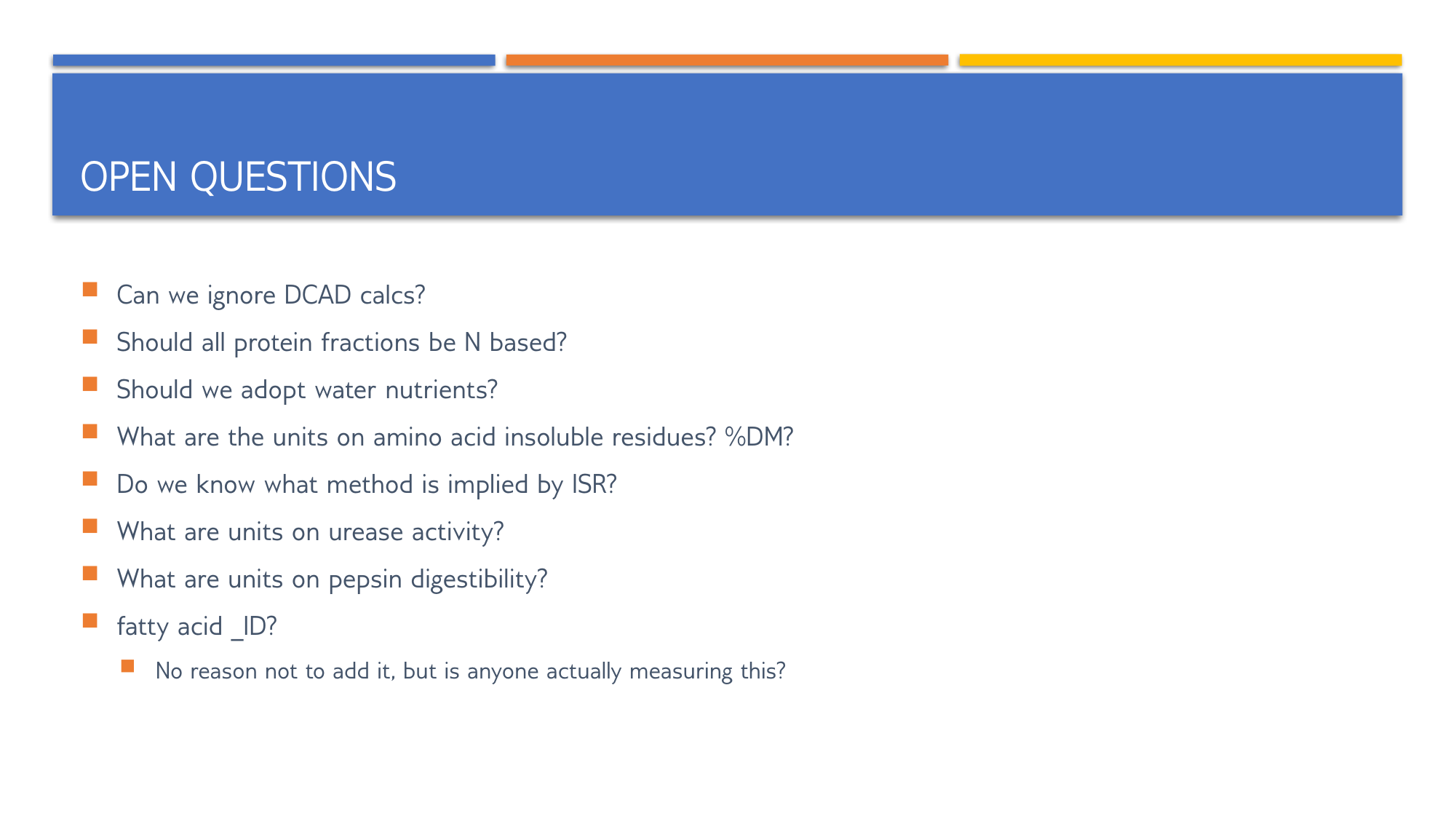

# Open questions
Can we ignore DCAD calcs?
Should all protein fractions be N based?
Should we adopt water nutrients?
What are the units on amino acid insoluble residues? %DM?
Do we know what method is implied by ISR?
What are units on urease activity?
What are units on pepsin digestibility?
fatty acid _ID?
No reason not to add it, but is anyone actually measuring this?